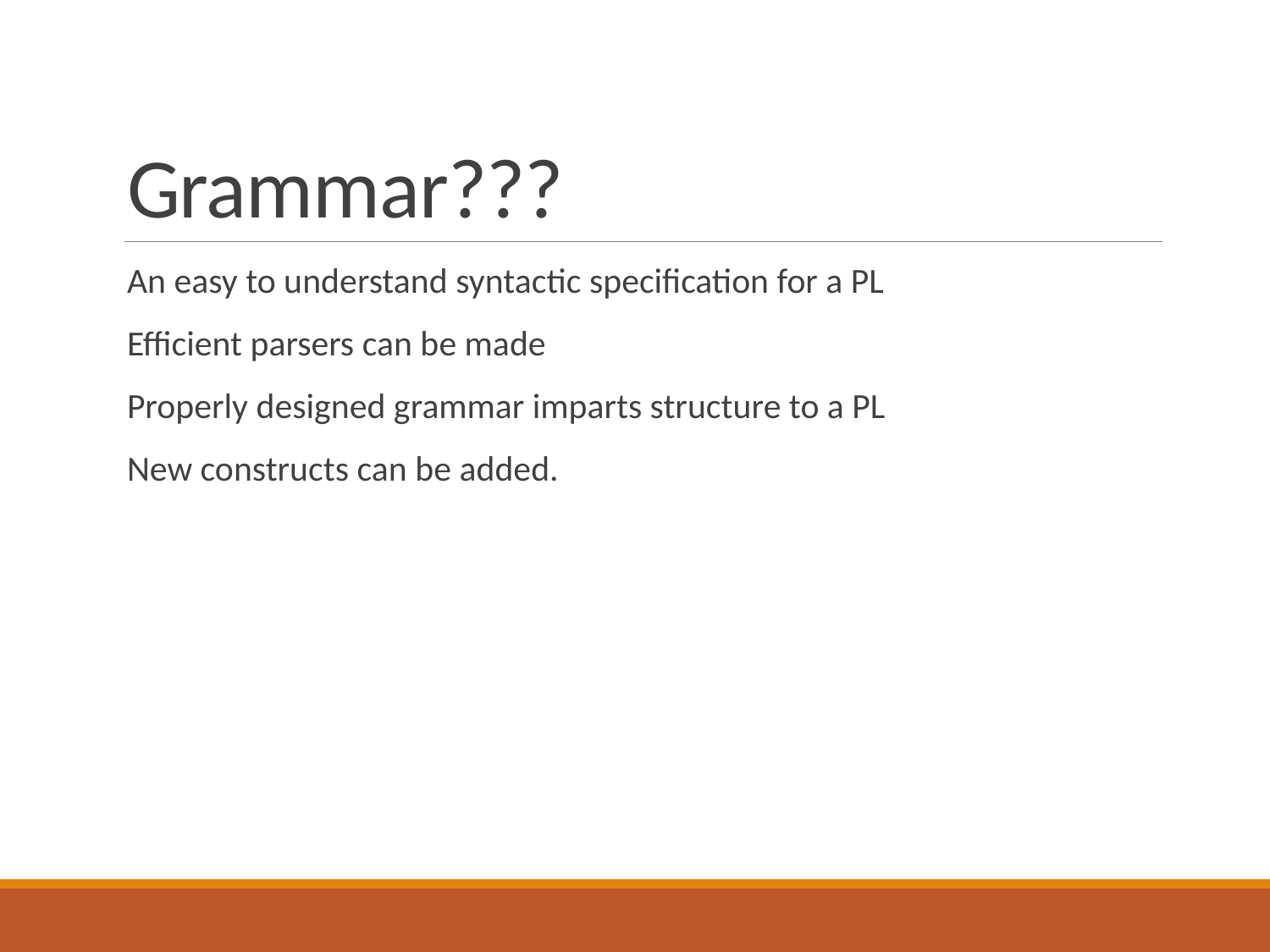

# Grammar???
An easy to understand syntactic specification for a PL
Efficient parsers can be made
Properly designed grammar imparts structure to a PL
New constructs can be added.